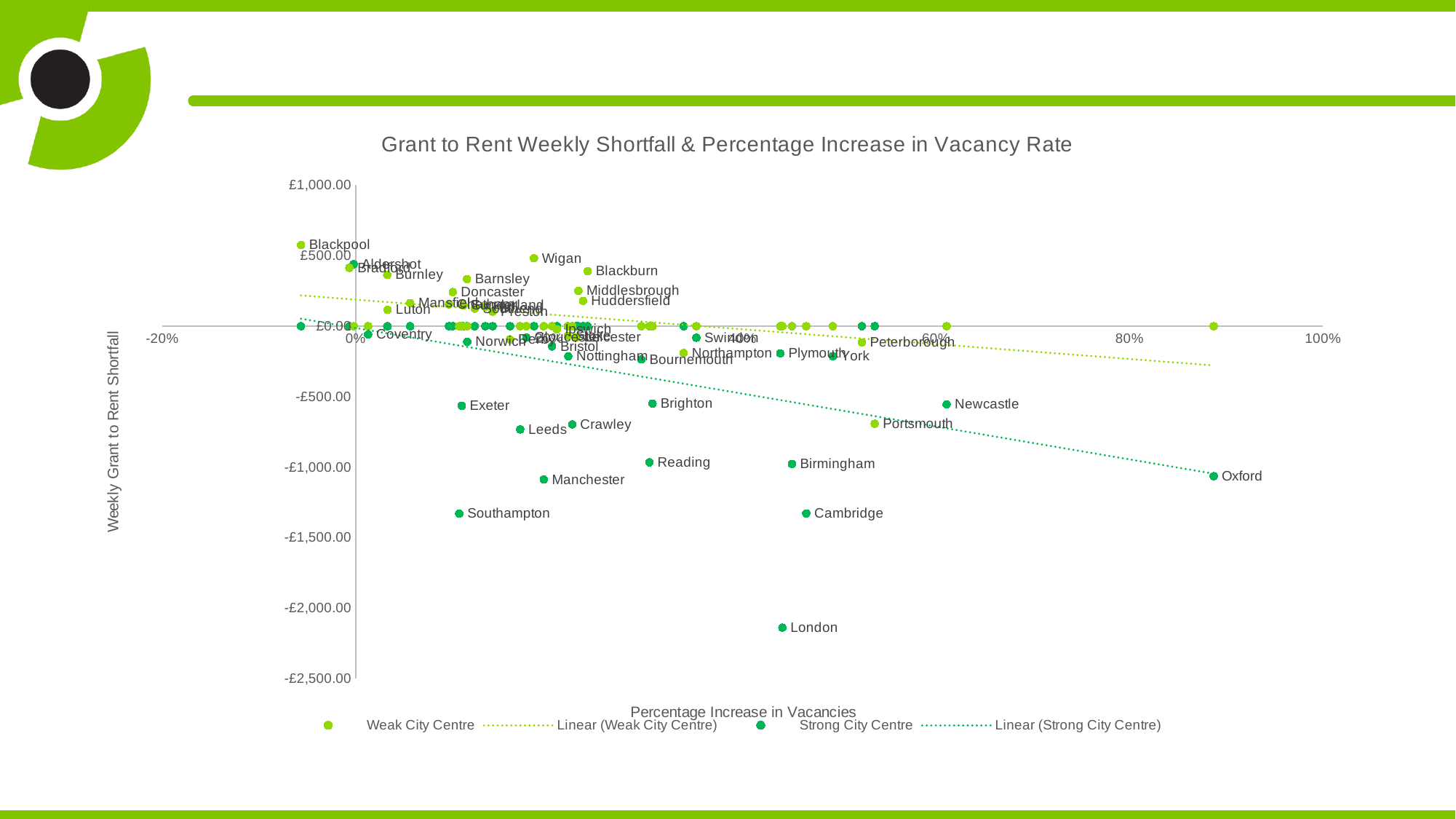

#

### Chart: Grant to Rent Weekly Shortfall & Percentage Increase in Vacancy Rate

| Category | Weak City Centre | Strong City Centre |
|---|---|---|